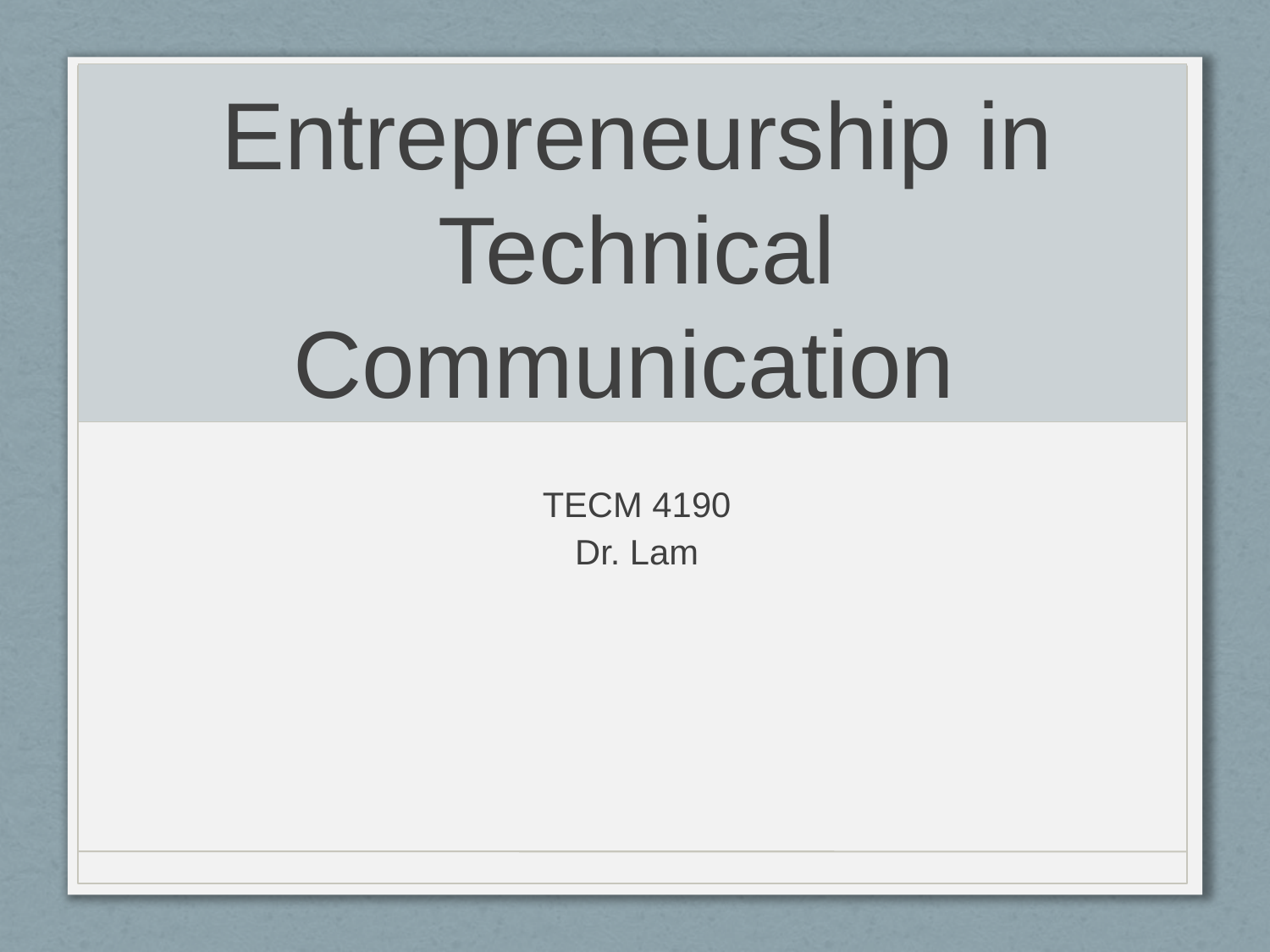

# Entrepreneurship in Technical Communication
TECM 4190
Dr. Lam